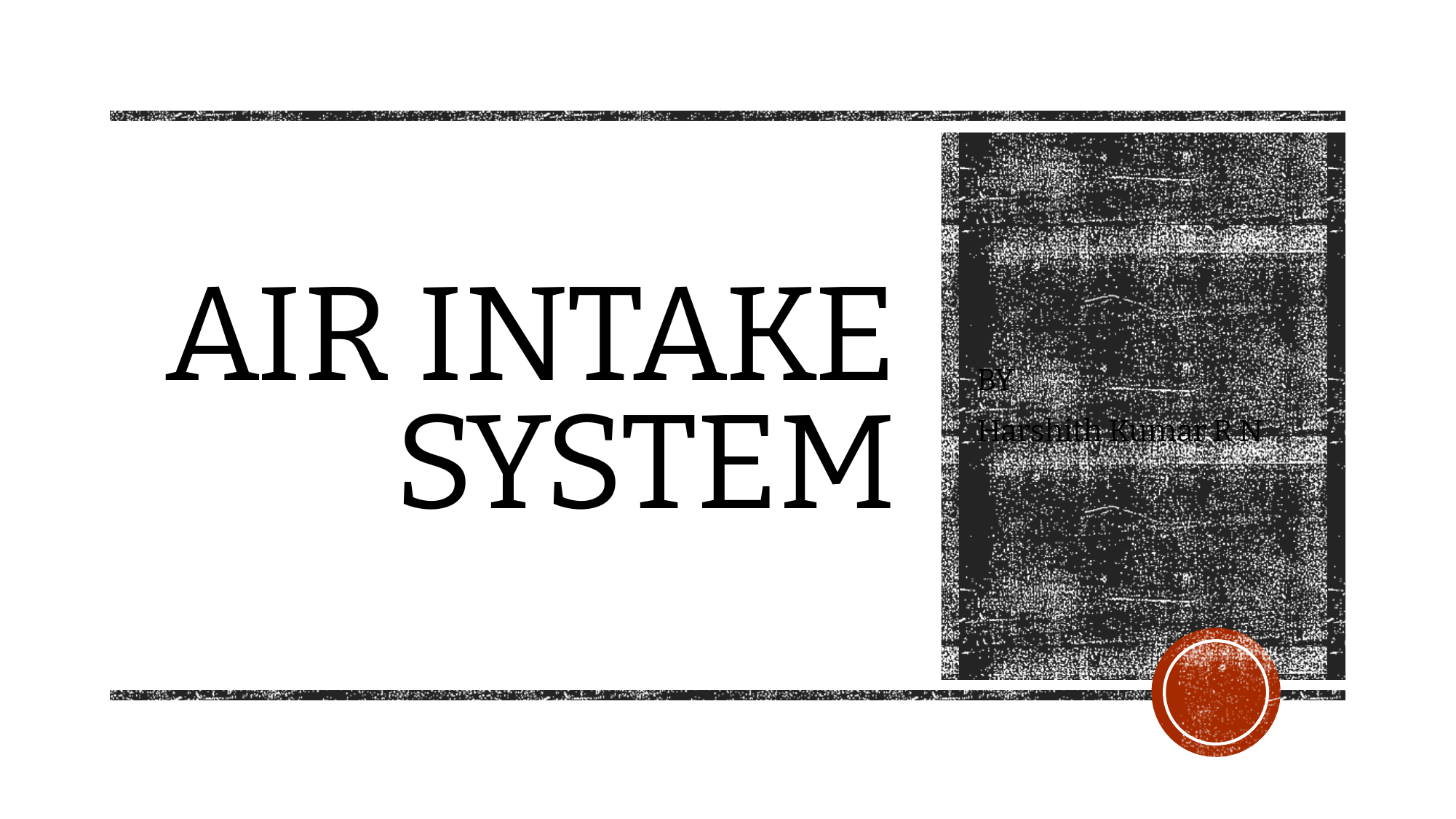

# Air intake system
BY
Harshith Kumar R N